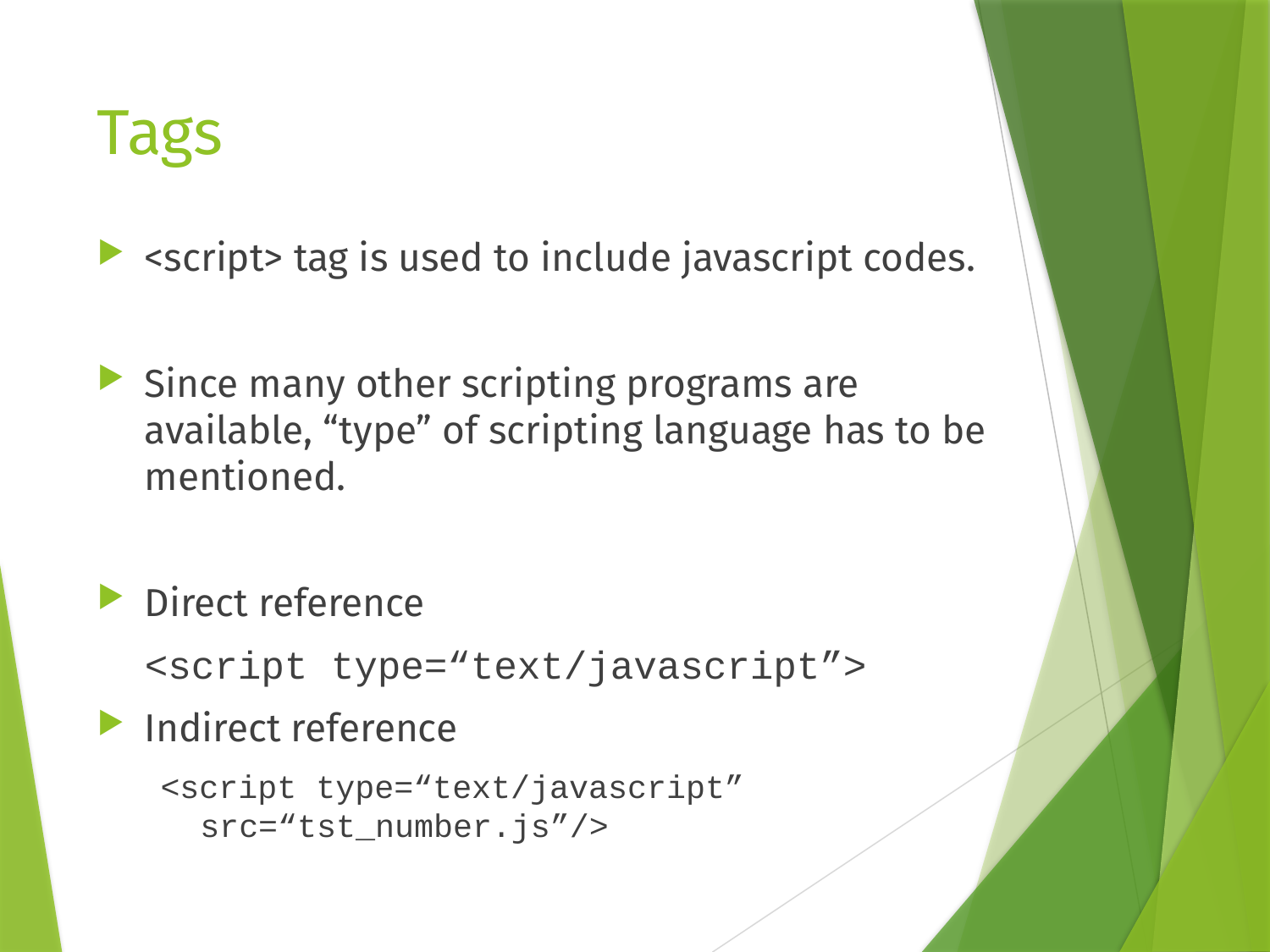

# Tags
<script> tag is used to include javascript codes.

Since many other scripting programs are available, “type” of scripting language has to be mentioned.

Direct reference
	<script type=“text/javascript”>
Indirect reference
<script type=“text/javascript” src=“tst_number.js”/>